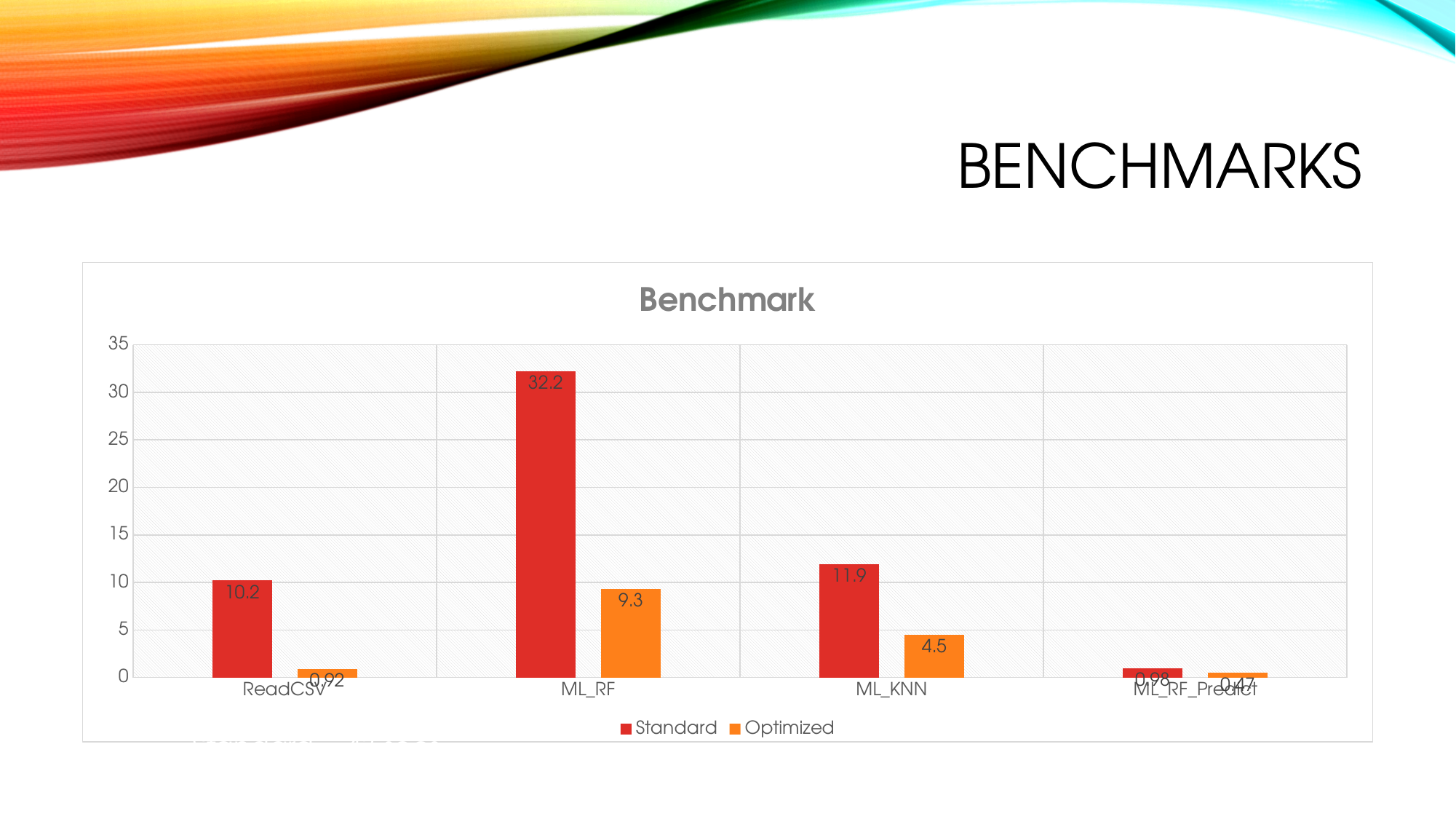

# Benchmarks

### Chart: Benchmark

| Category | Standard | Optimized |
|---|---|---|
| ReadCSV | 10.2 | 0.92 |
| ML_RF | 32.2 | 9.3 |
| ML_KNN | 11.9 | 4.5 |
| ML_RF_Predict | 0.98 | 0.47 |
Full run:
Standard: ~43 secs
Intel Optimized: ~10.7. (4X faster)